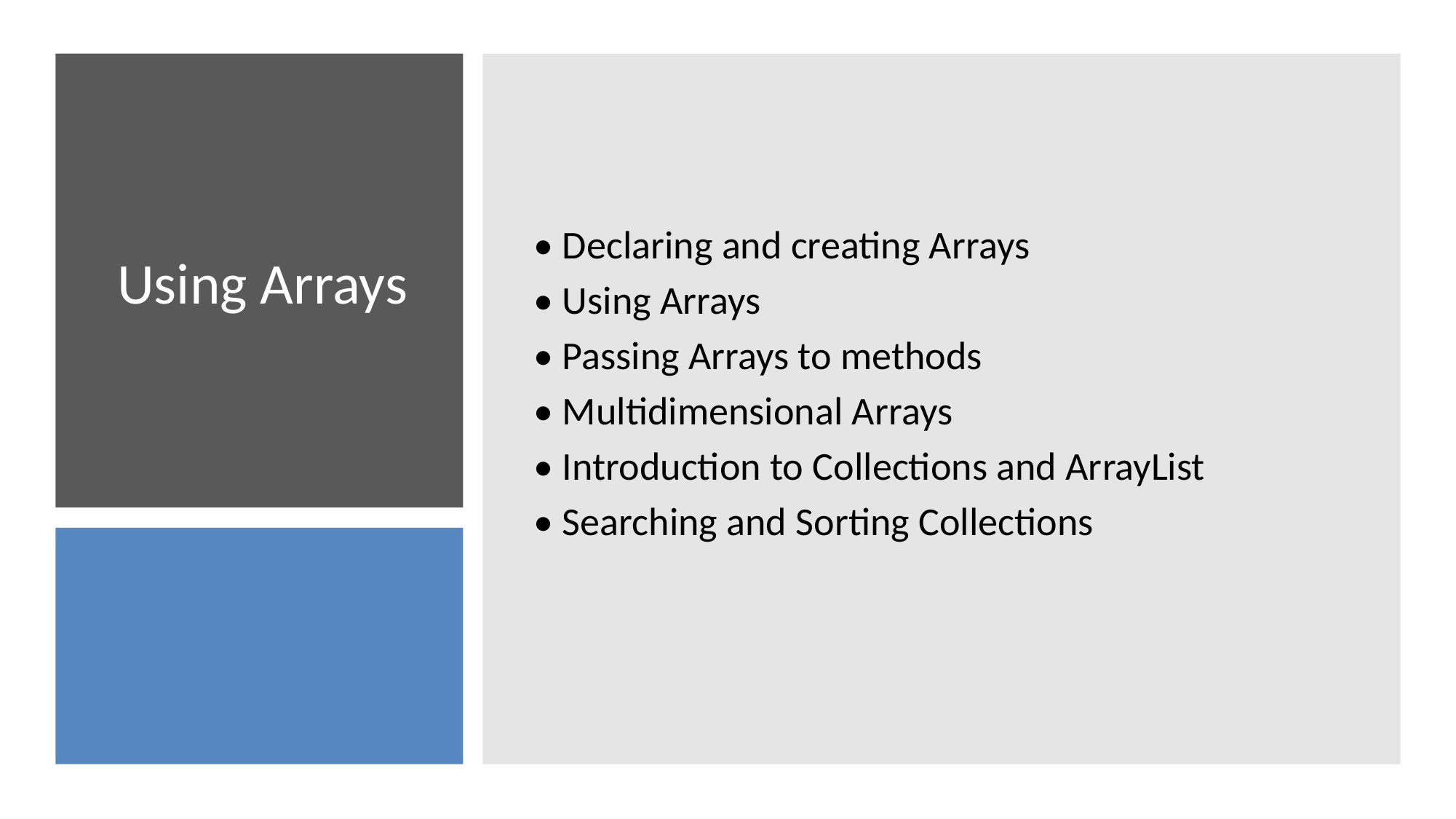

• Declaring and creating Arrays
• Using Arrays
• Passing Arrays to methods
• Multidimensional Arrays
• Introduction to Collections and ArrayList
• Searching and Sorting Collections

# Using Arrays